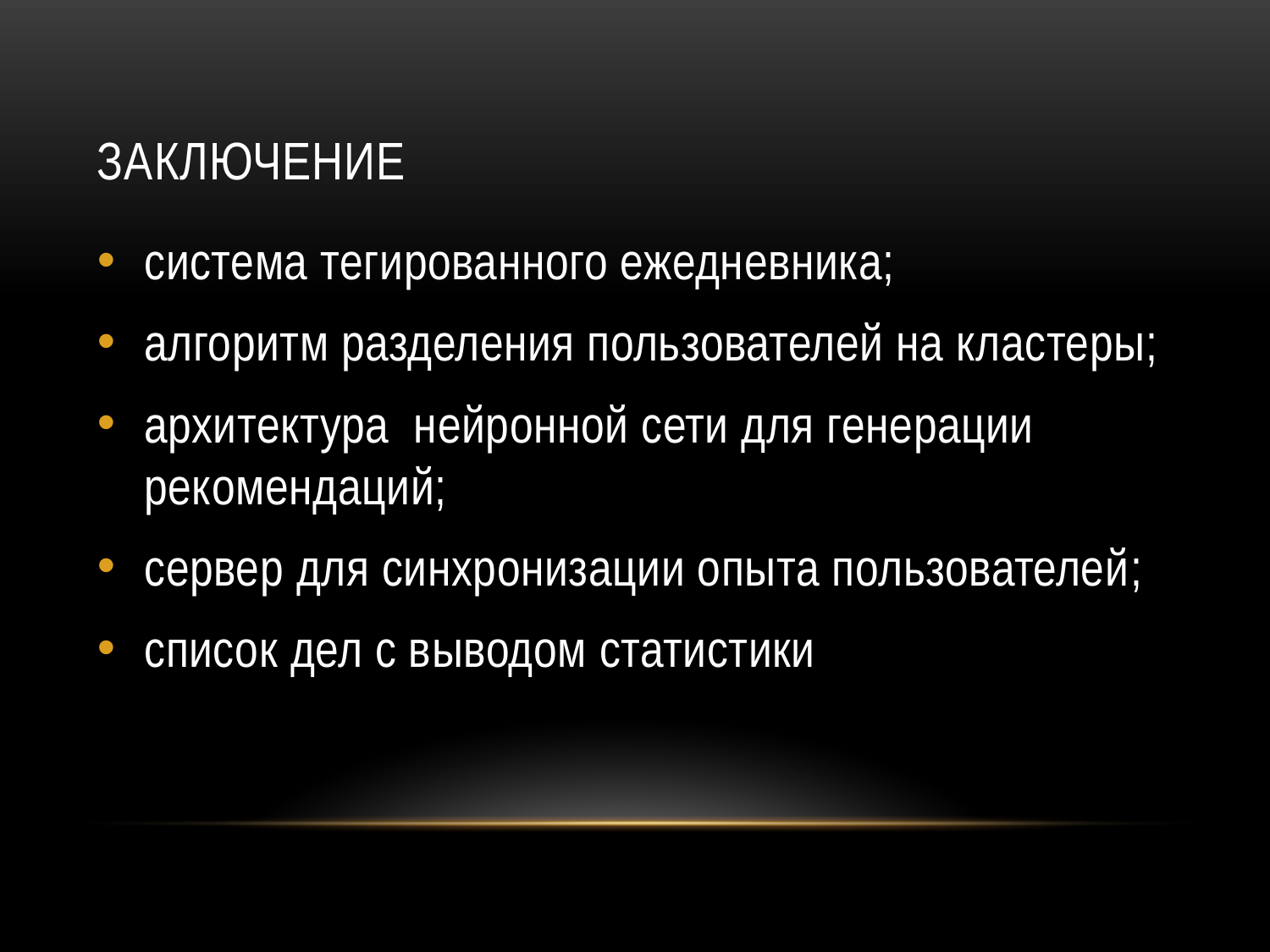

# Заключение
система тегированного ежедневника;
алгоритм разделения пользователей на кластеры;
архитектура  нейронной сети для генерации рекомендаций;
сервер для синхронизации опыта пользователей;
список дел с выводом статистики